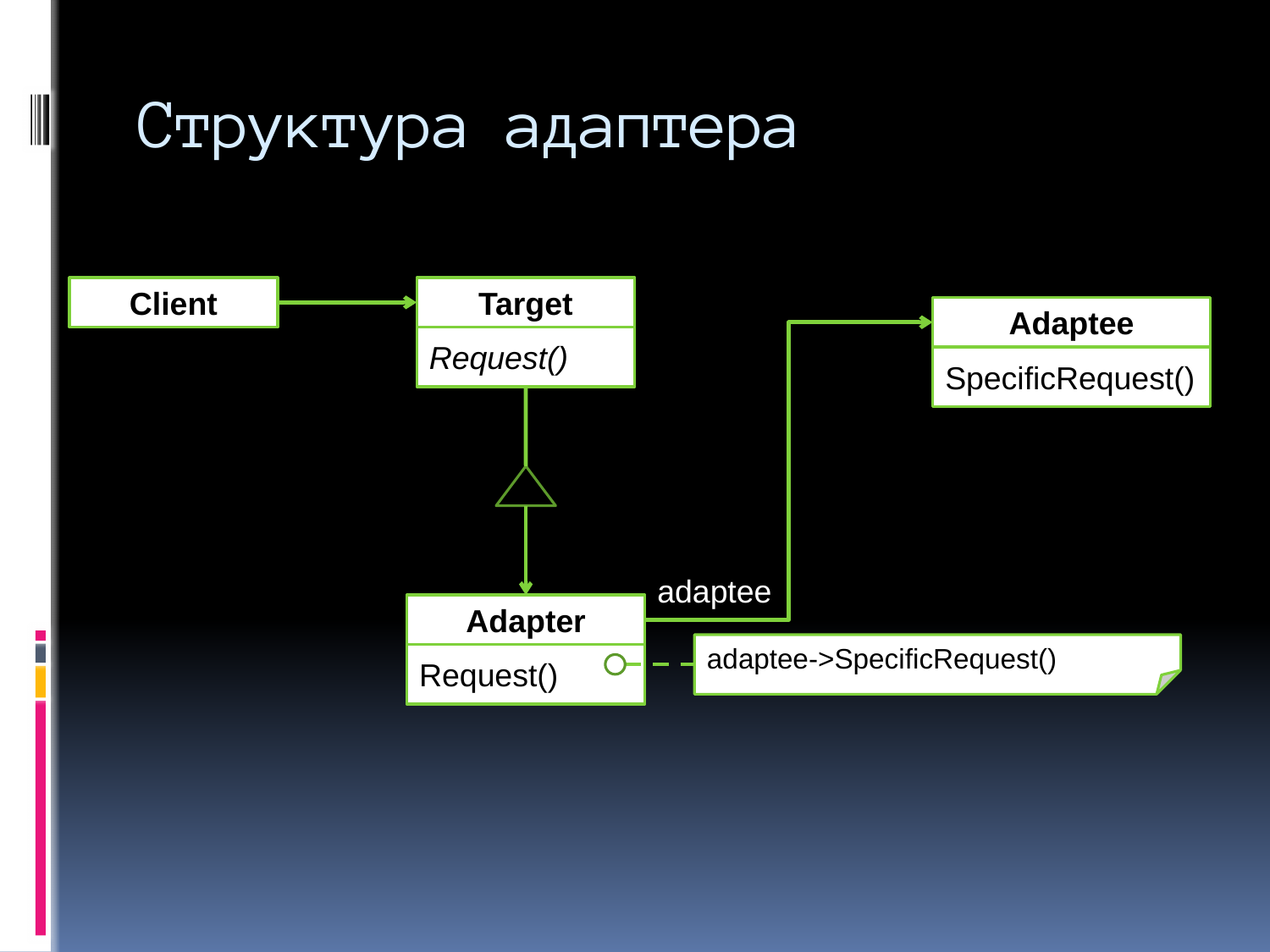

# Структура адаптера
Client
Target
Adaptee
Request()
SpecificRequest()

adaptee
Adapter
Request()
adaptee->SpecificRequest()